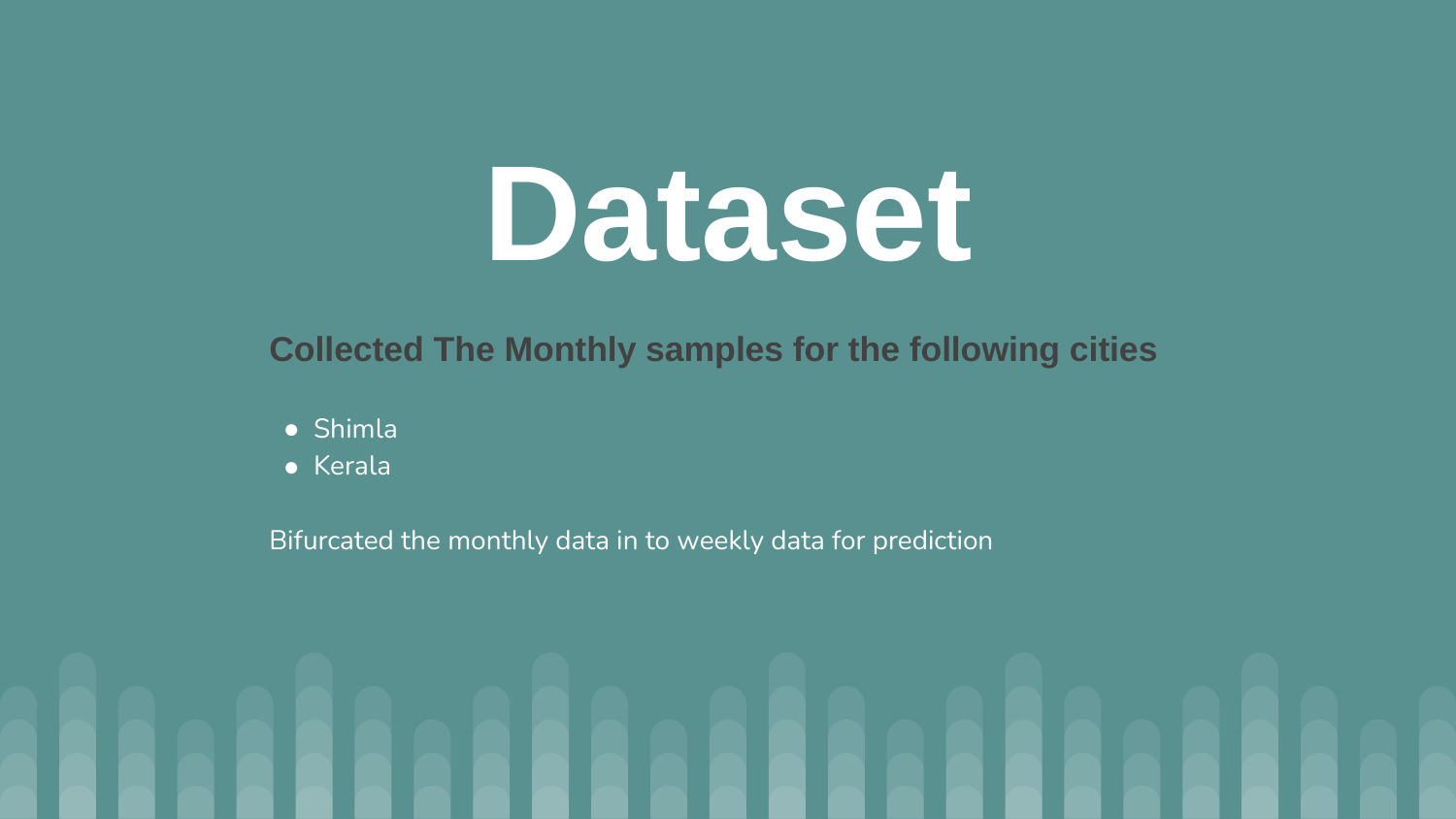

# Dataset
Collected The Monthly samples for the following cities

Shimla
Kerala

Bifurcated the monthly data in to weekly data for prediction